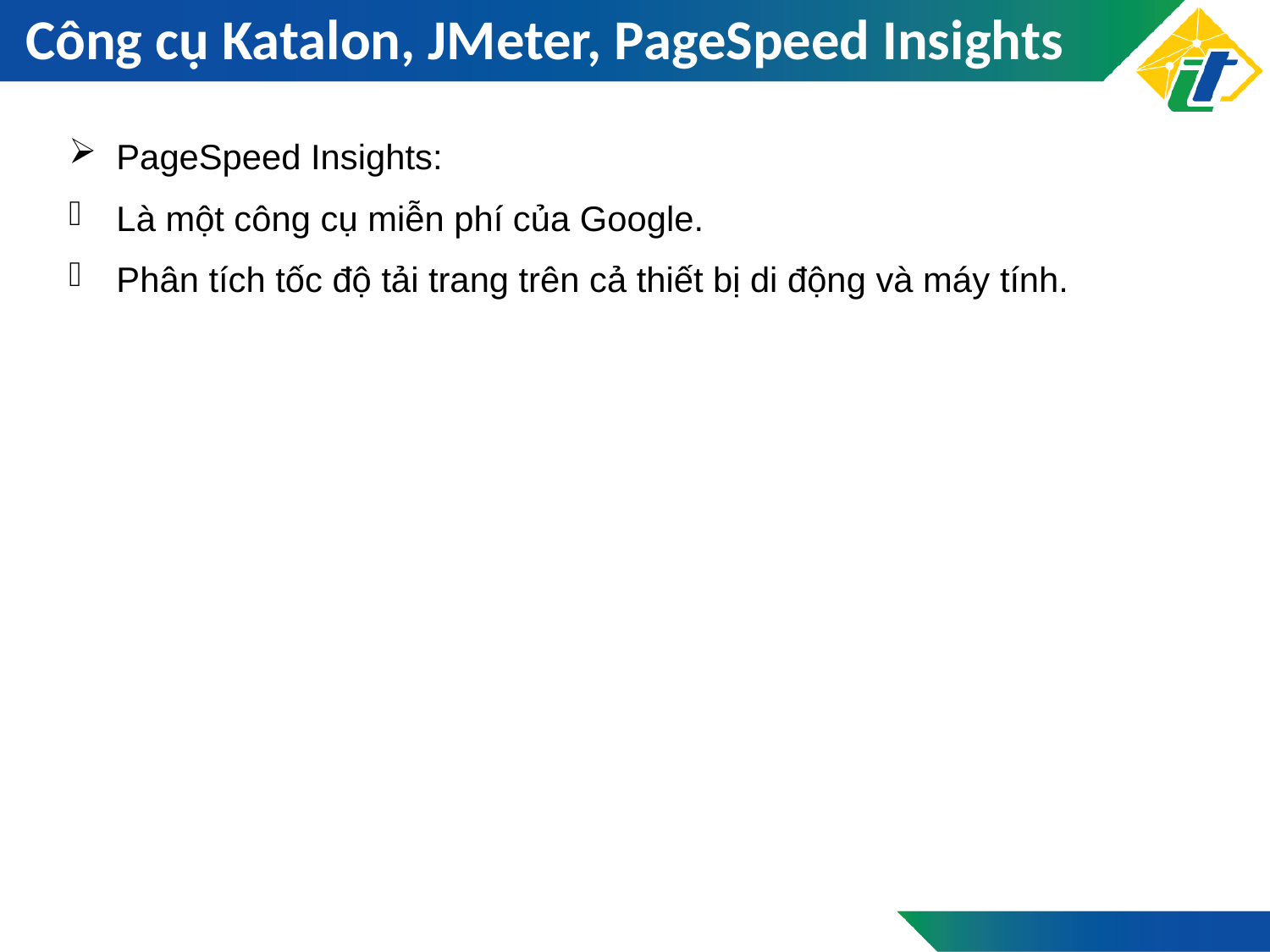

# Công cụ Katalon, JMeter, PageSpeed Insights
PageSpeed Insights:
Là một công cụ miễn phí của Google.
Phân tích tốc độ tải trang trên cả thiết bị di động và máy tính.